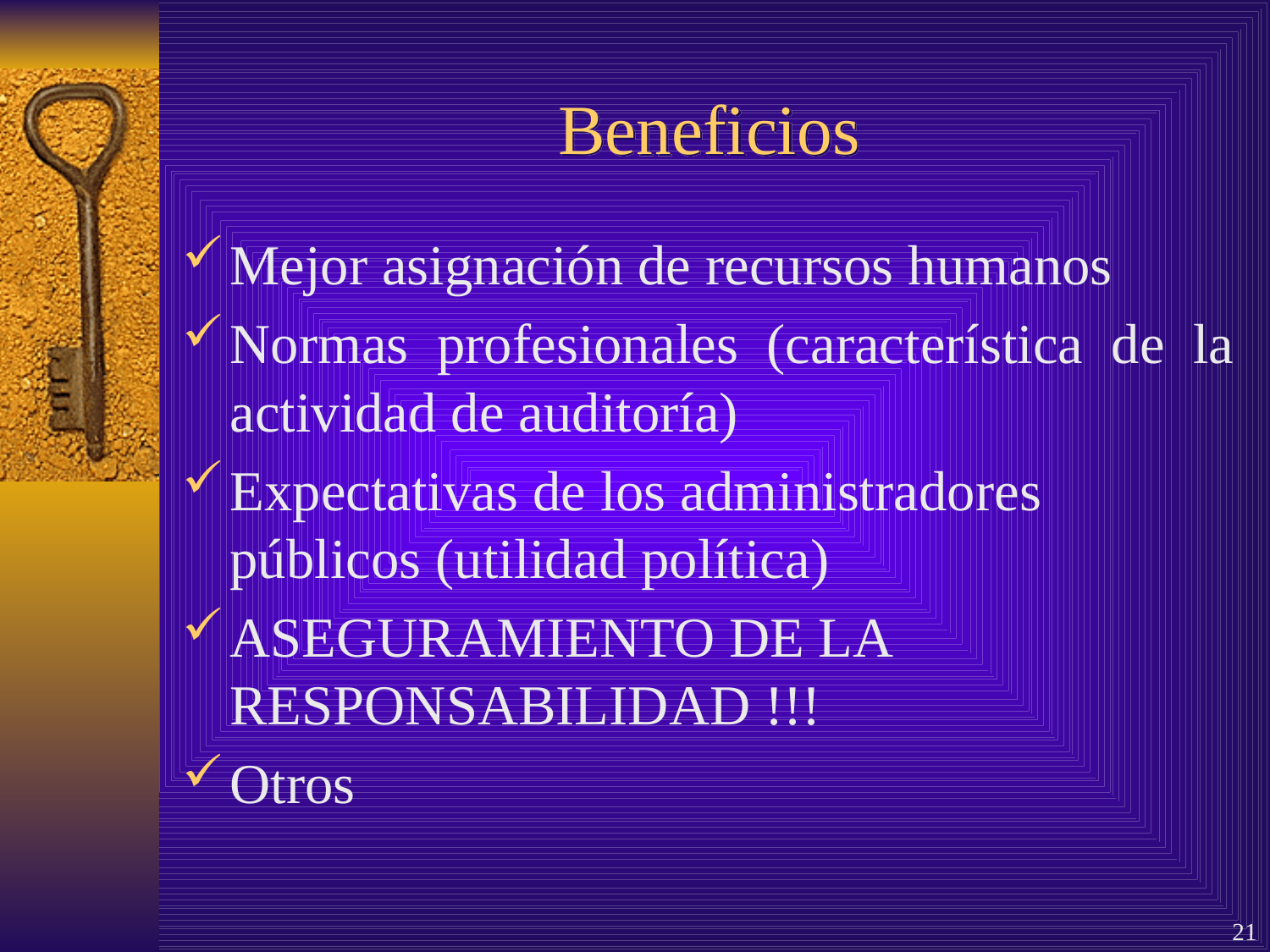

# Beneficios
Mejor asignación de recursos humanos
Normas profesionales (característica de la actividad de auditoría)
Expectativas de los administradores públicos (utilidad política)
ASEGURAMIENTO DE LA RESPONSABILIDAD !!!
Otros
21